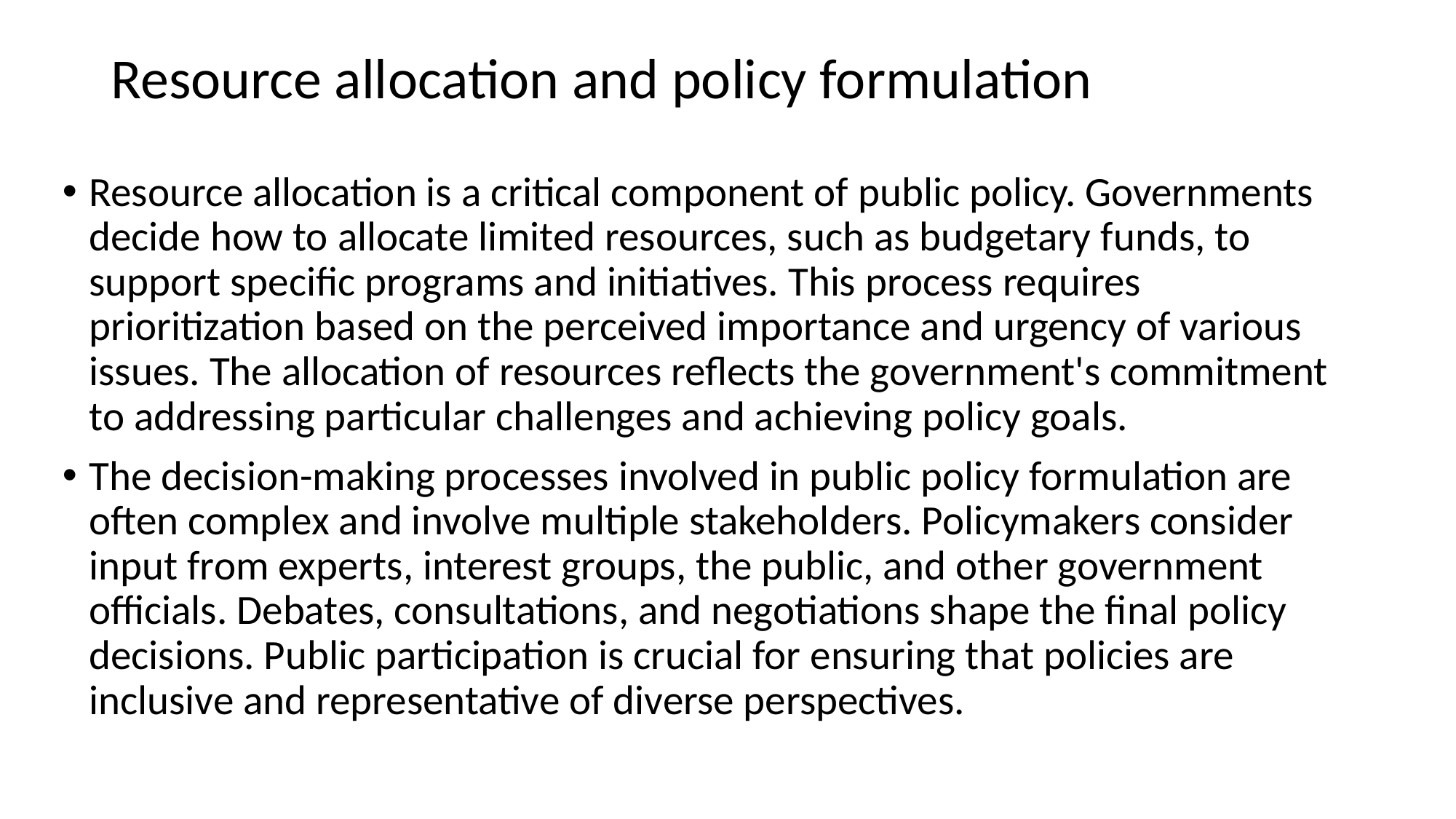

# Resource allocation and policy formulation
Resource allocation is a critical component of public policy. Governments decide how to allocate limited resources, such as budgetary funds, to support specific programs and initiatives. This process requires prioritization based on the perceived importance and urgency of various issues. The allocation of resources reflects the government's commitment to addressing particular challenges and achieving policy goals.
The decision-making processes involved in public policy formulation are often complex and involve multiple stakeholders. Policymakers consider input from experts, interest groups, the public, and other government officials. Debates, consultations, and negotiations shape the final policy decisions. Public participation is crucial for ensuring that policies are inclusive and representative of diverse perspectives.